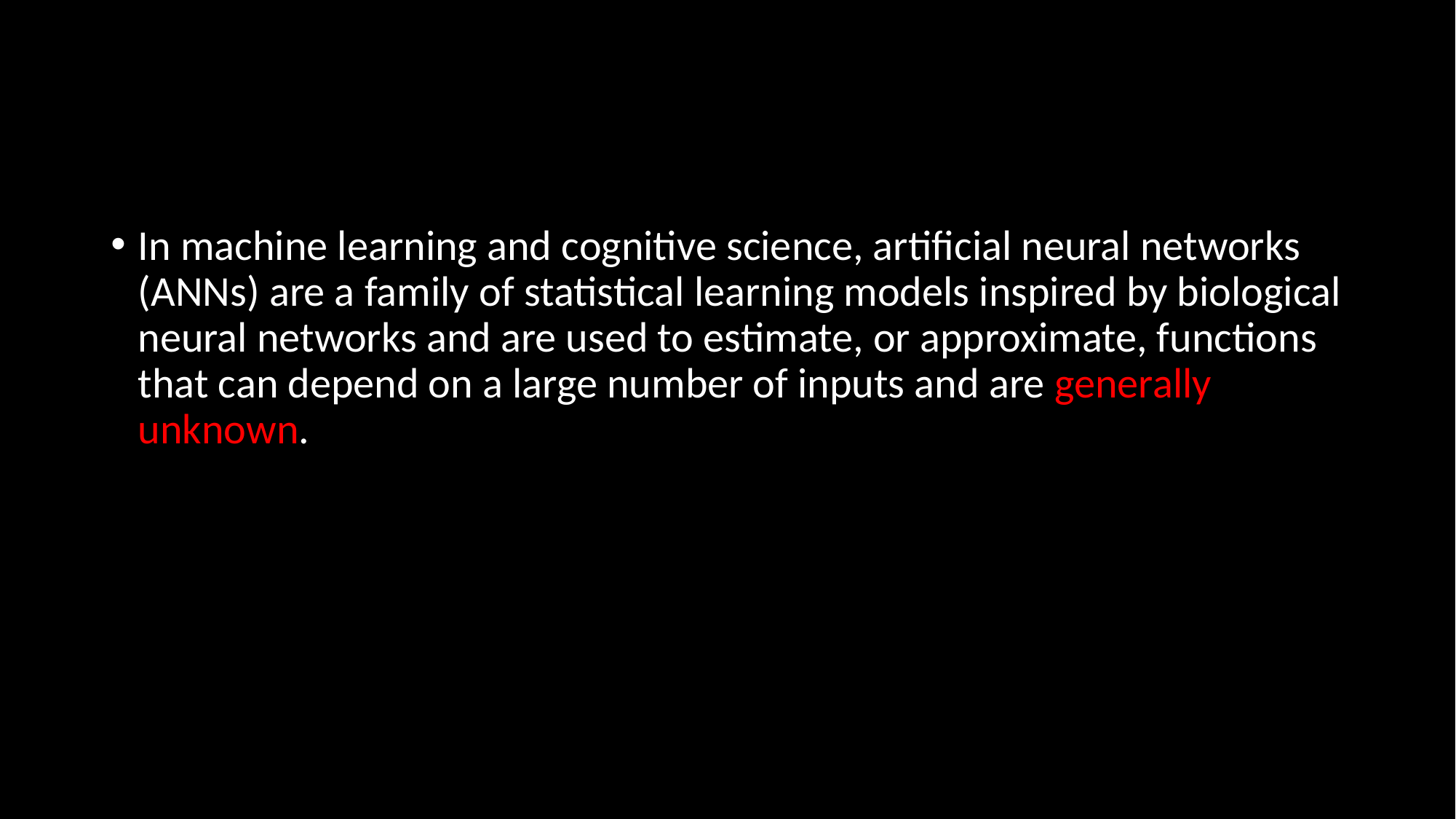

#
In machine learning and cognitive science, artificial neural networks (ANNs) are a family of statistical learning models inspired by biological neural networks and are used to estimate, or approximate, functions that can depend on a large number of inputs and are generally unknown.